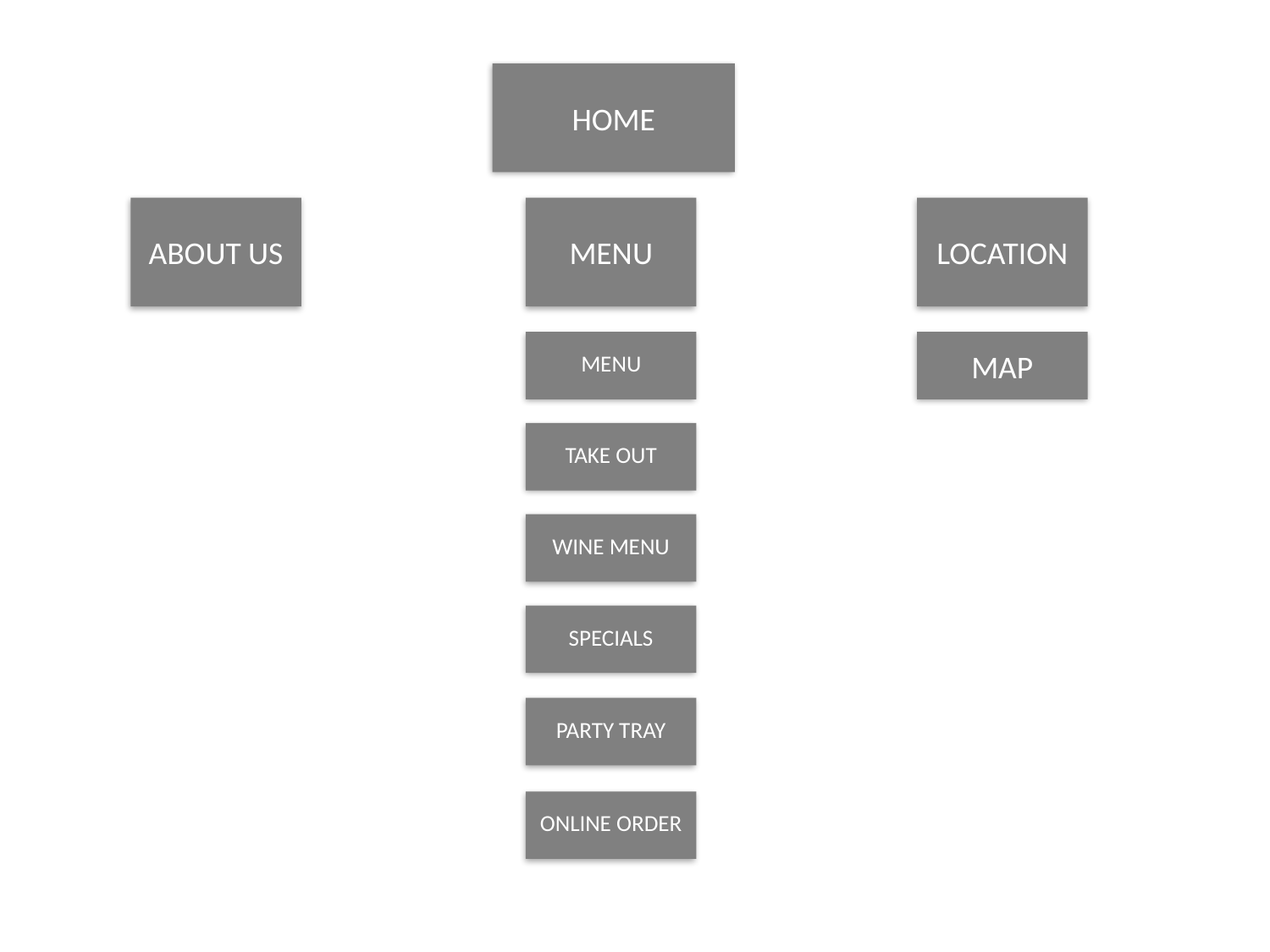

HOME
ABOUT US
MENU
LOCATION
MENU
MAP
TAKE OUT
WINE MENU
SPECIALS
PARTY TRAY
ONLINE ORDER